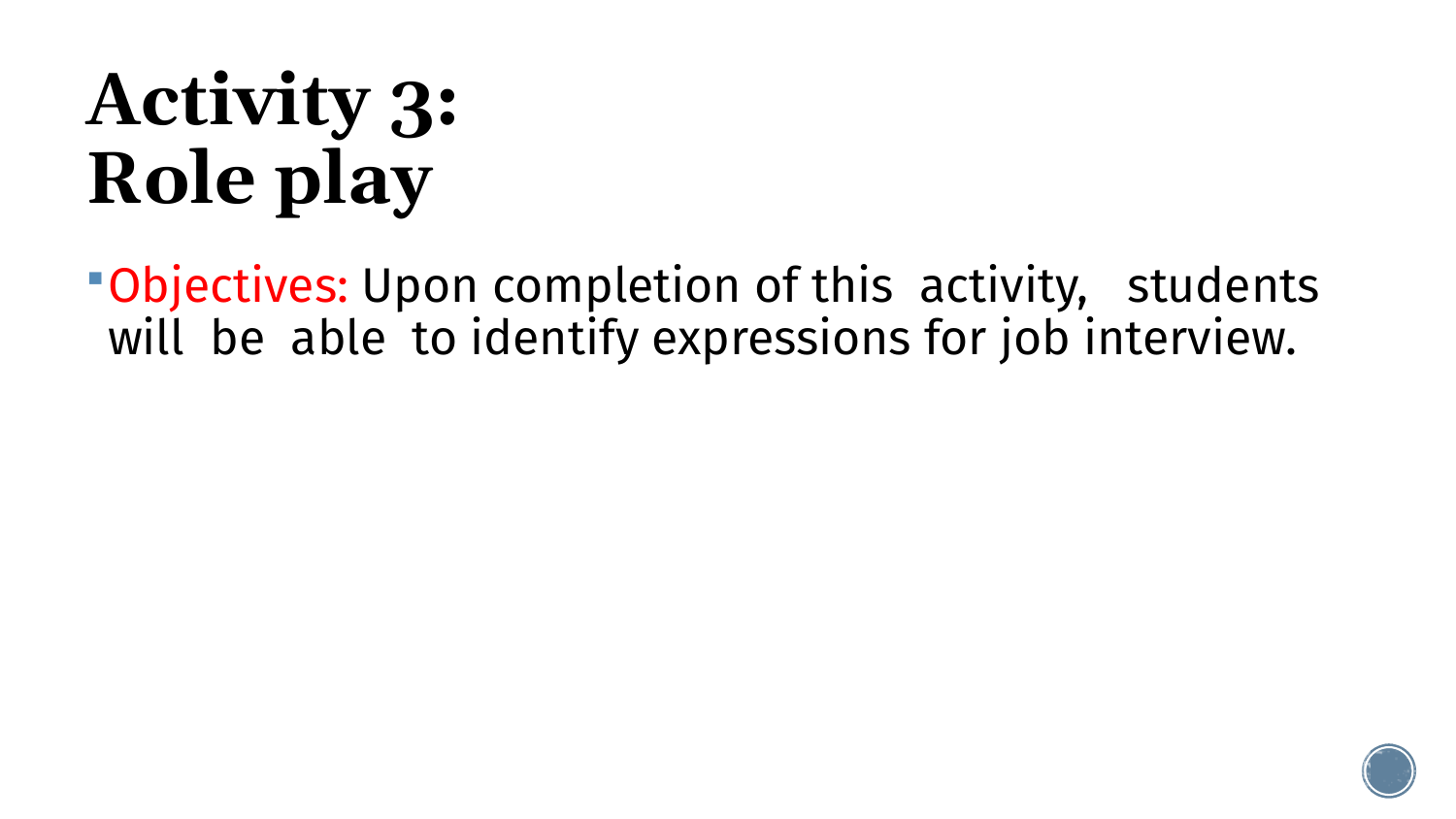

# Activity 3: Role play
Objectives: Upon completion of this  activity,   students  will  be  able  to identify expressions for job interview.